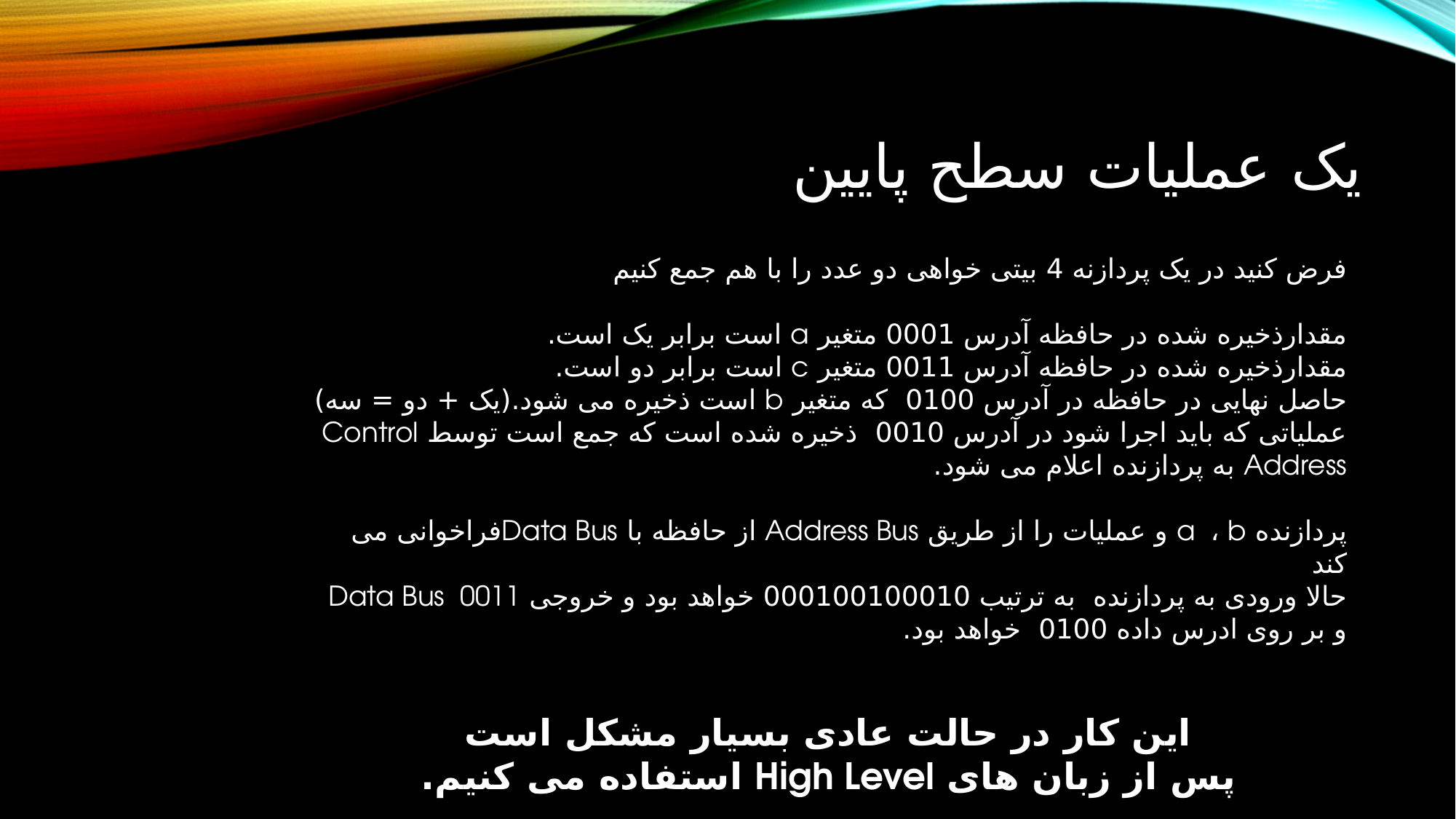

# یک عملیات سطح پایین
فرض کنید در یک پردازنه 4 بیتی خواهی دو عدد را با هم جمع کنیم

مقدارذخیره شده در حافظه آدرس 0001 متغیر a است برابر یک است.
مقدارذخیره شده در حافظه آدرس 0011 متغیر c است برابر دو است.
حاصل نهایی در حافظه در آدرس 0100  که متغیر b است ذخیره می شود.(یک + دو = سه)
عملیاتی که باید اجرا شود در آدرس 0010  ذخیره شده است که جمع است توسط Control Address به پردازنده اعلام می شود.

پردازنده a  ، b و عملیات را از طریق Address Bus از حافظه با Data Busفراخوانی می کند
حالا ورودی به پردازنده  به ترتیب 000100100010 خواهد بود و خروجی Data Bus  0011 و بر روی ادرس داده 0100  خواهد بود.

این کار در حالت عادی بسیار مشکل است
پس از زبان های High Level استفاده می کنیم.